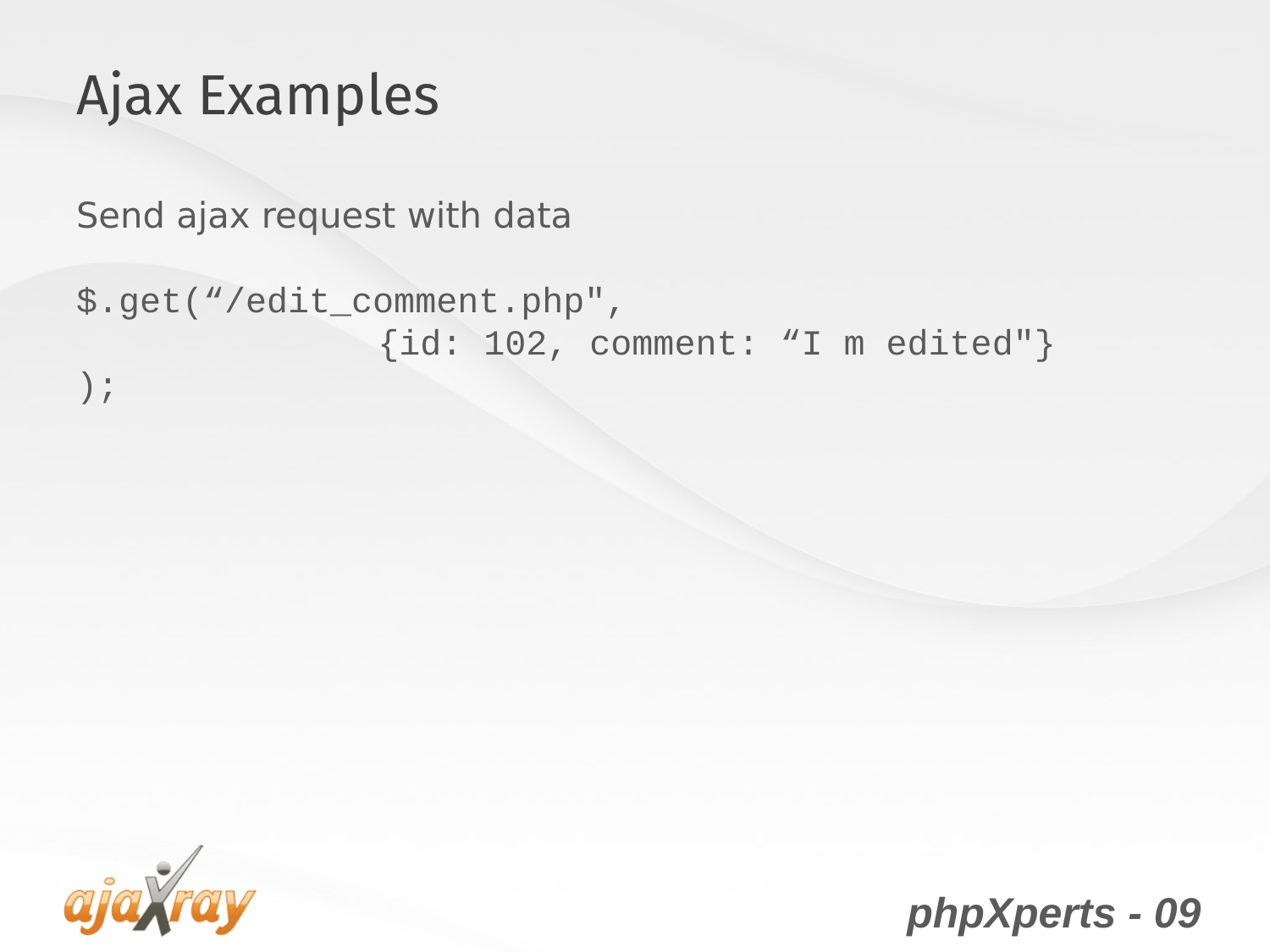

# Ajax Examples
Send ajax request with data

$.get(“/edit_comment.php",
			{id: 102, comment: “I m edited"}
);